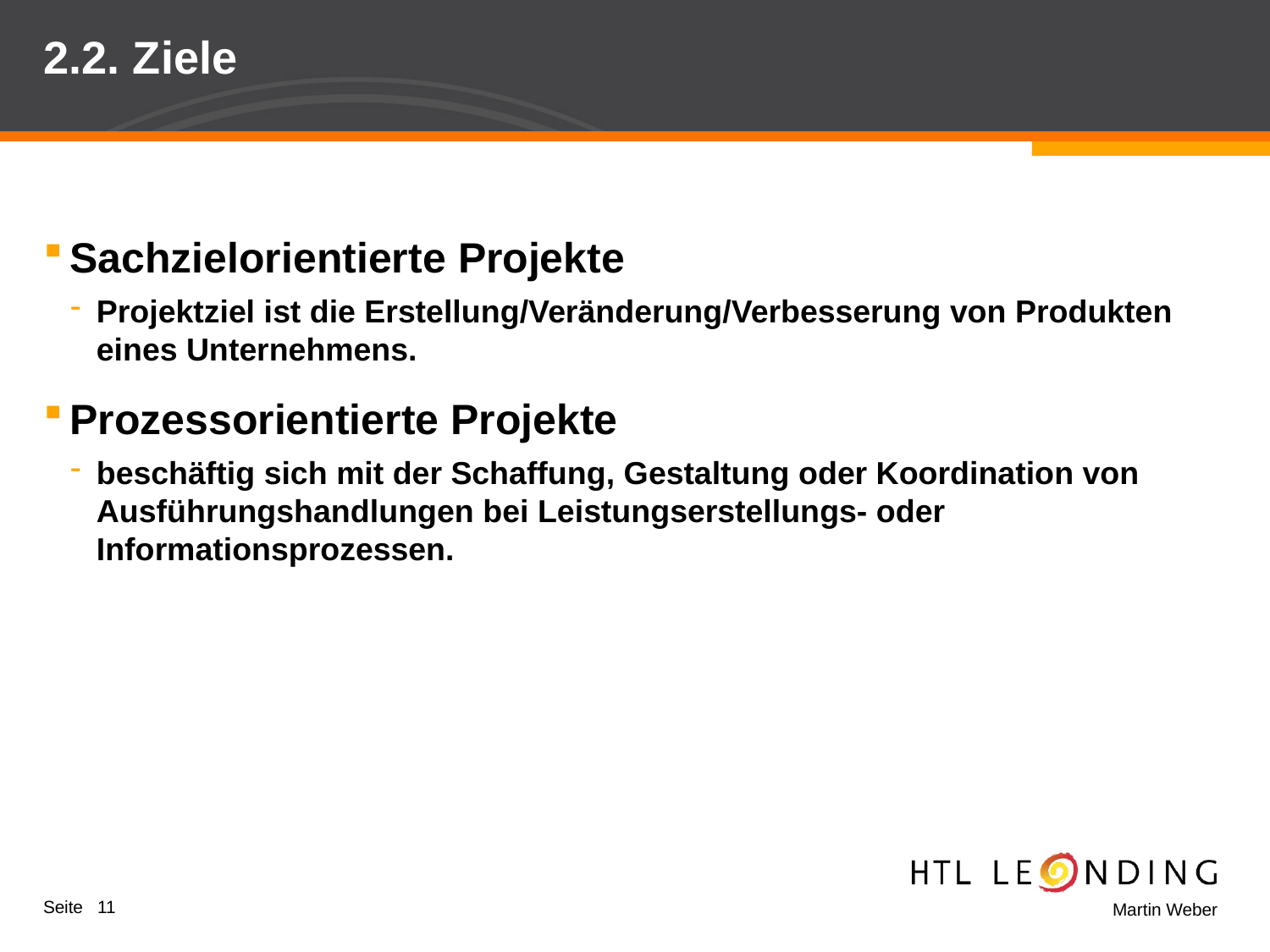

# 2.2. Ziele
Sachzielorientierte Projekte
Projektziel ist die Erstellung/Veränderung/Verbesserung von Produkten eines Unternehmens.
Prozessorientierte Projekte
beschäftig sich mit der Schaffung, Gestaltung oder Koordination von Ausführungshandlungen bei Leistungserstellungs- oder Informationsprozessen.

Seite   11